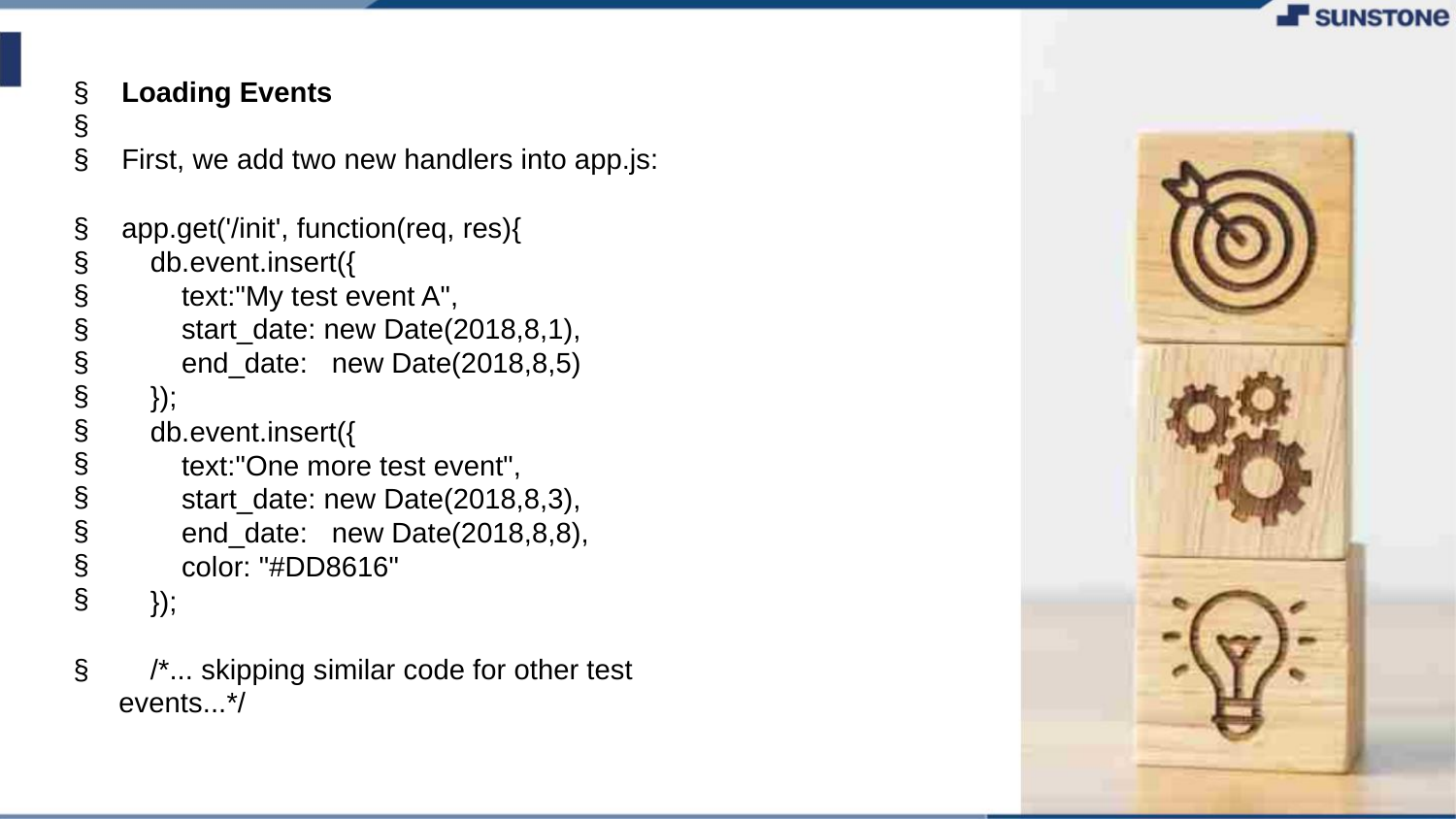

§ Loading Events
§
§ First, we add two new handlers into app.js:
§ app.get('/init', function(req, res){
db.event.insert({
§
§
§
§
§
§
§
§
§
§
§
text:"My test event A",
start_date: new Date(2018,8,1),
end_date: new Date(2018,8,5)
});
db.event.insert({
text:"One more test event",
start_date: new Date(2018,8,3),
end_date: new Date(2018,8,8),
color: "#DD8616"
});
/*... skipping similar code for other test
events...*/
§